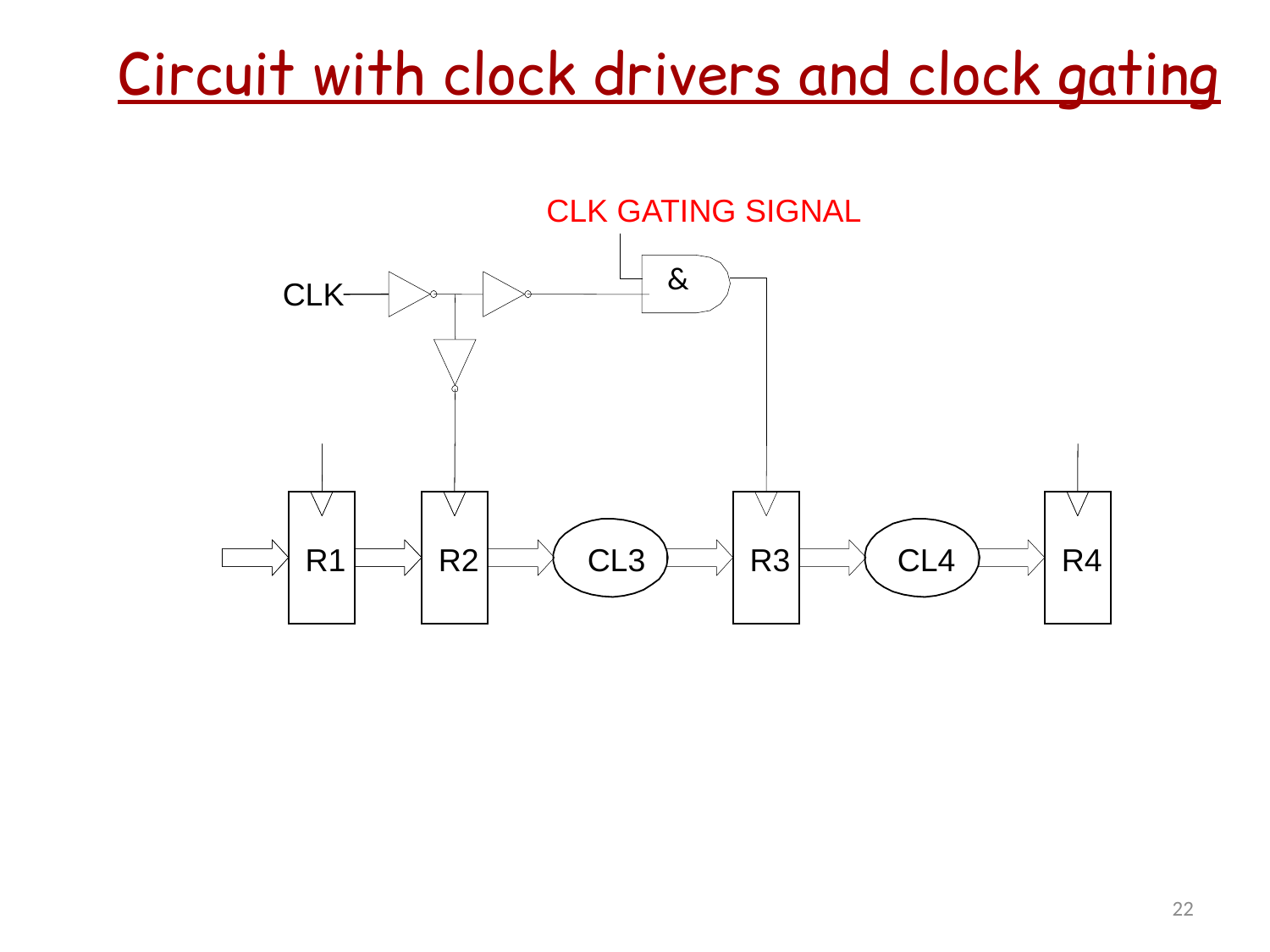

# Circuit with clock drivers and clock gating
CLK GATING SIGNAL

&

CLK

R1

R2

CL3

R3

CL4

R4

22